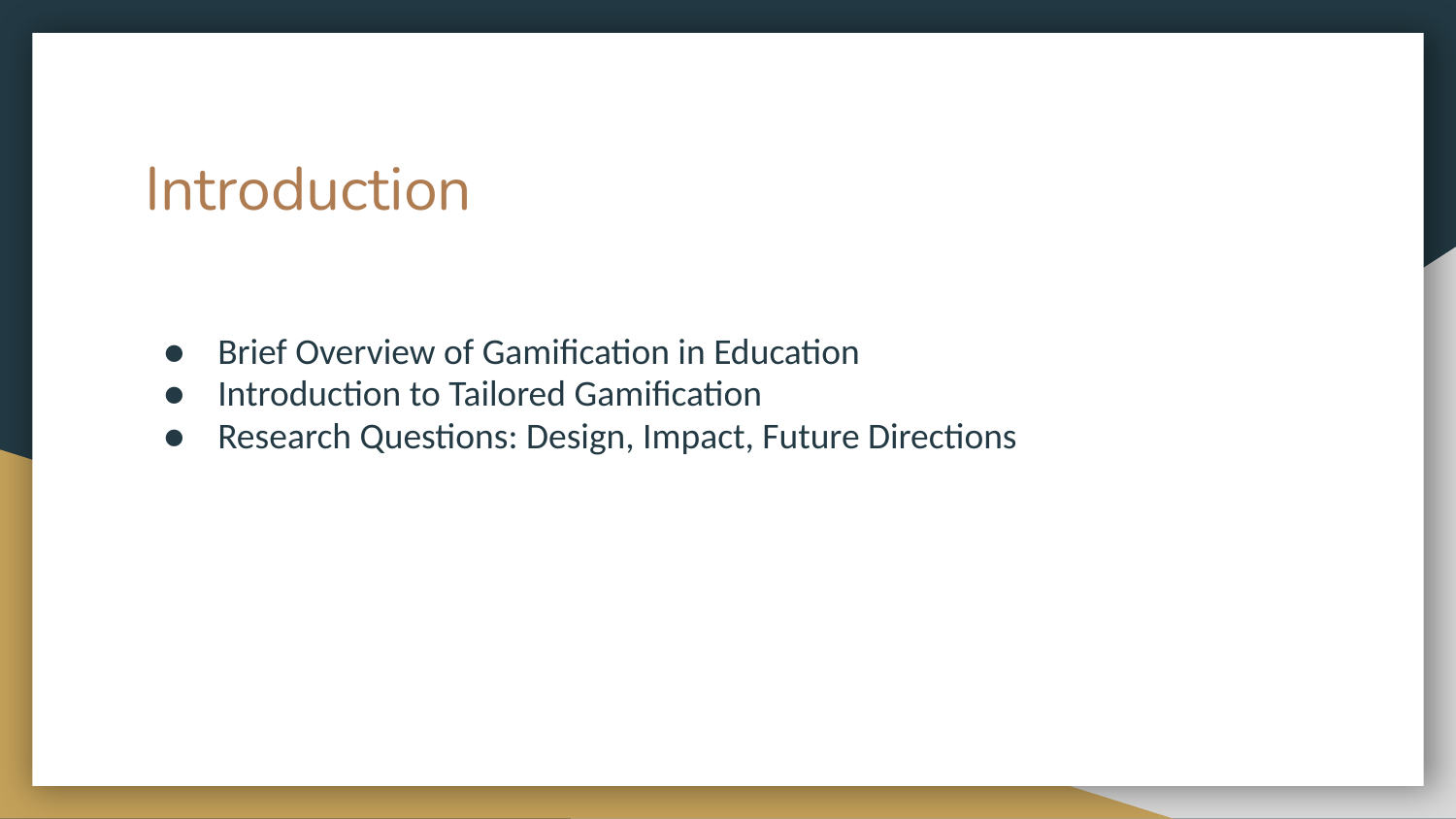

# Introduction
Brief Overview of Gamification in Education
Introduction to Tailored Gamification
Research Questions: Design, Impact, Future Directions